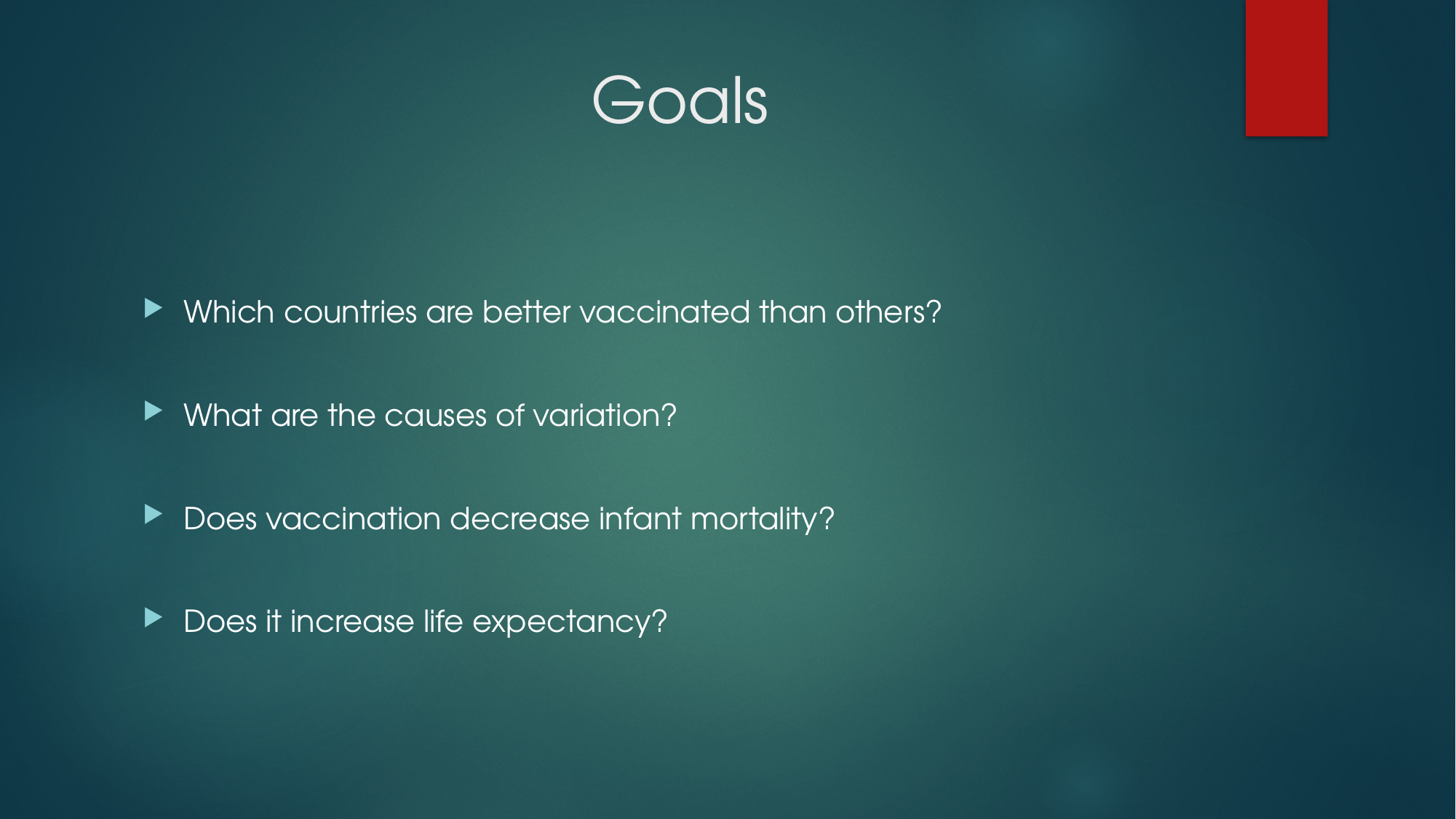

Goals

Which countries are better vaccinated than others?

What are the causes of variation?

Does vaccination decrease infant mortality?

Does it increase life expectancy?